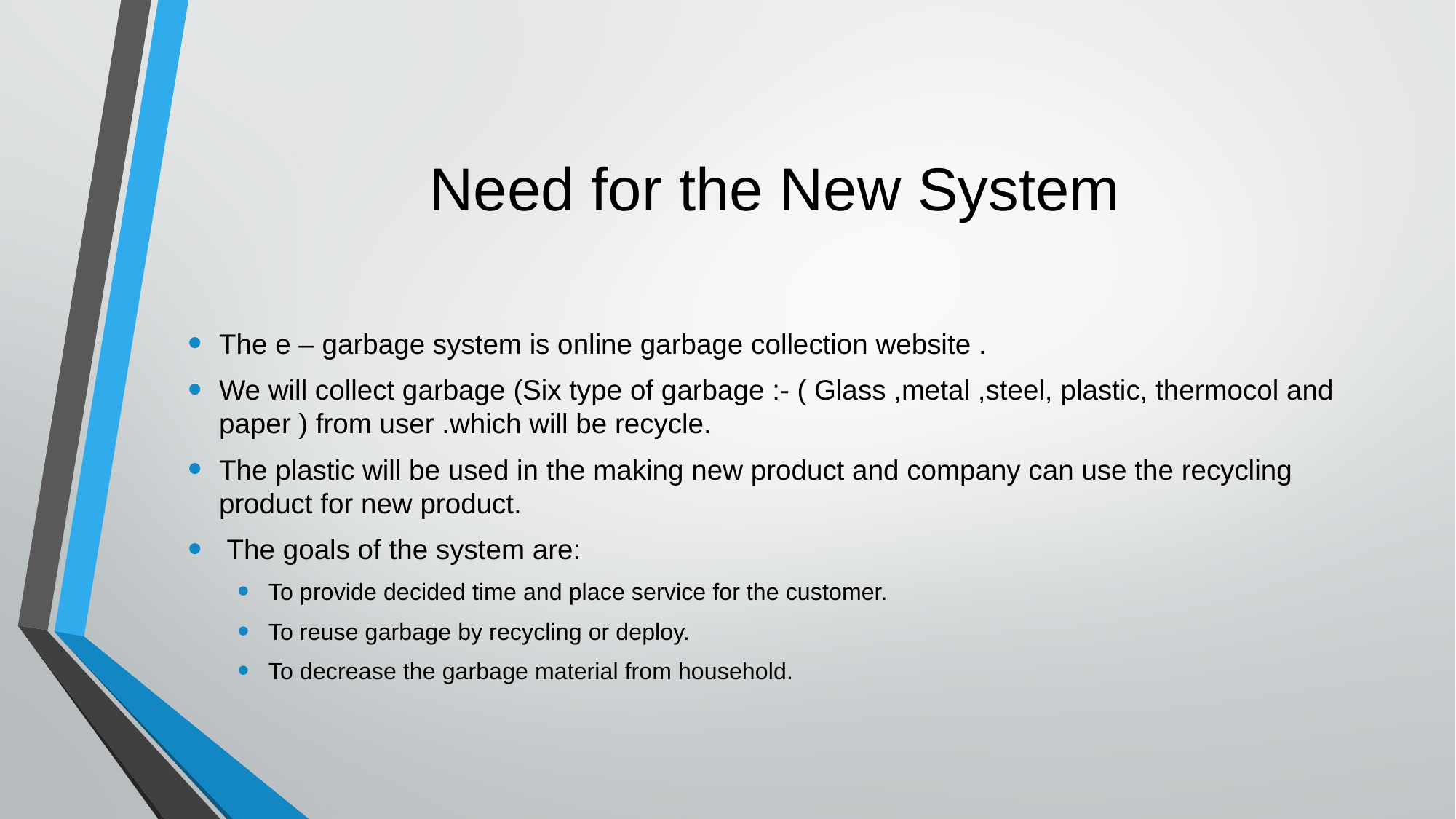

# Need for the New System
The e – garbage system is online garbage collection website .
We will collect garbage (Six type of garbage :- ( Glass ,metal ,steel, plastic, thermocol and paper ) from user .which will be recycle.
The plastic will be used in the making new product and company can use the recycling product for new product.
 The goals of the system are:
To provide decided time and place service for the customer.
To reuse garbage by recycling or deploy.
To decrease the garbage material from household.